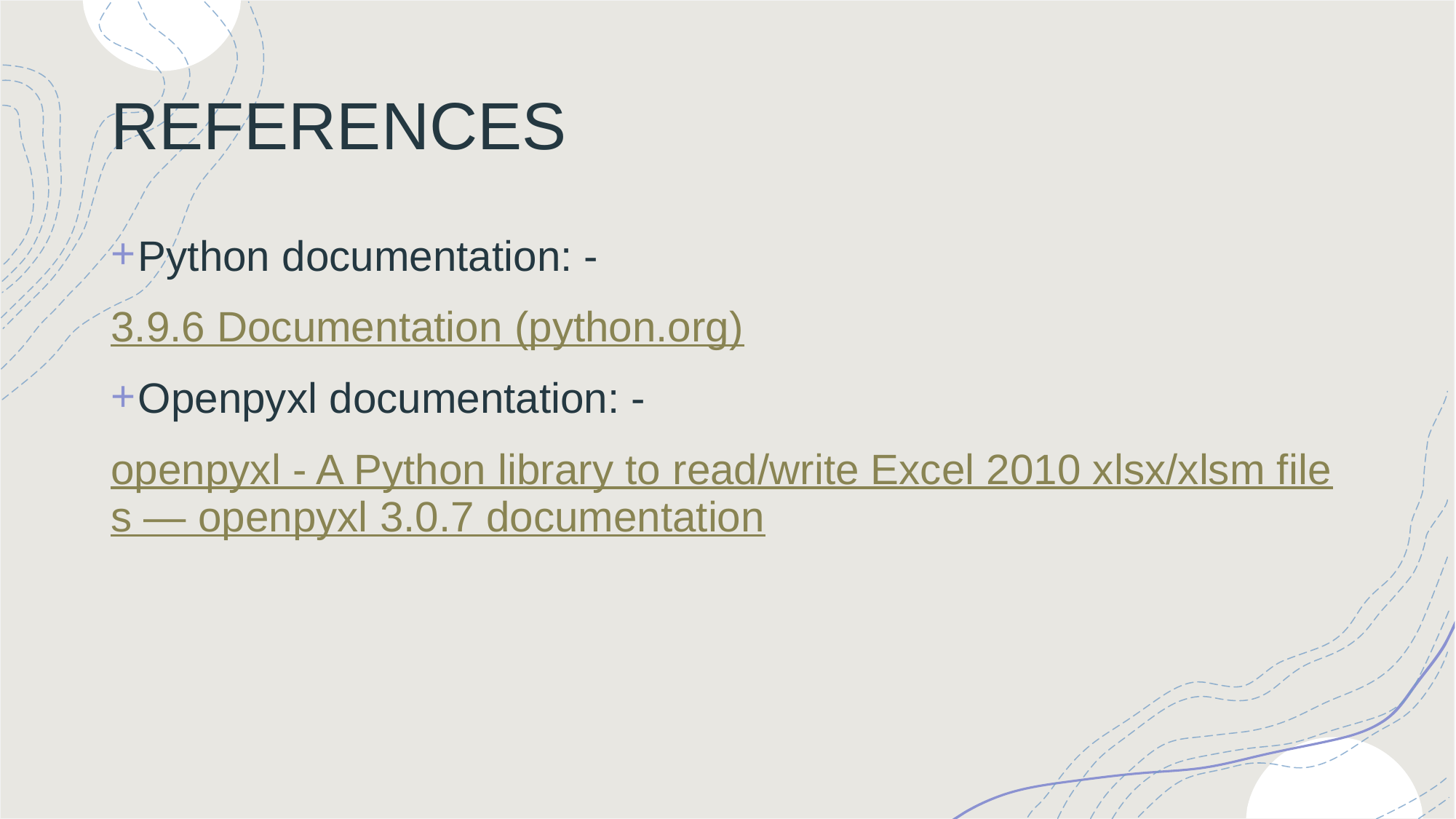

# REFERENCES
Python documentation: -
3.9.6 Documentation (python.org)
Openpyxl documentation: -
openpyxl - A Python library to read/write Excel 2010 xlsx/xlsm files — openpyxl 3.0.7 documentation